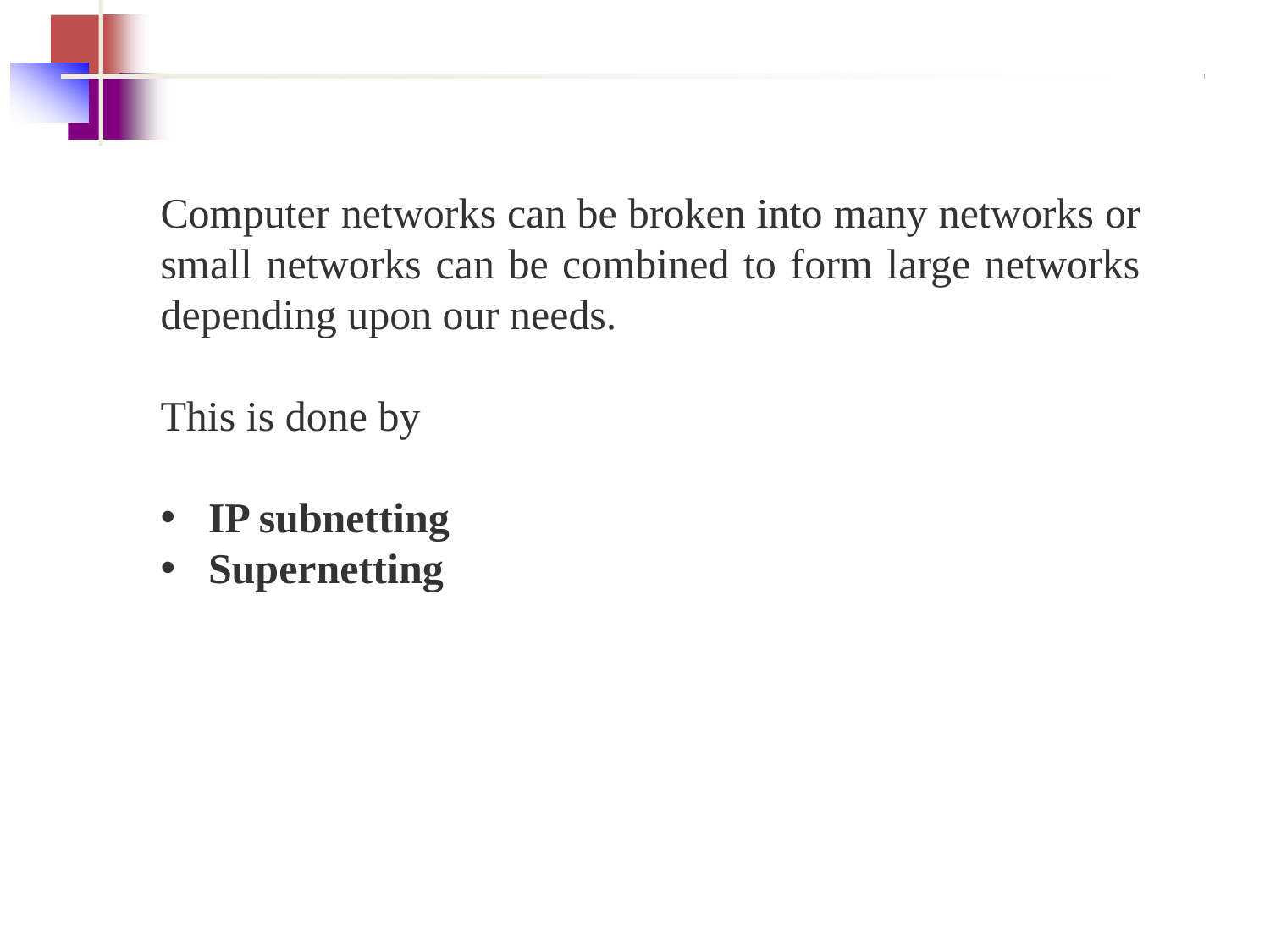

Computer networks can be broken into many networks or small networks can be combined to form large networks depending upon our needs.

This is done by

IP subnetting
Supernetting